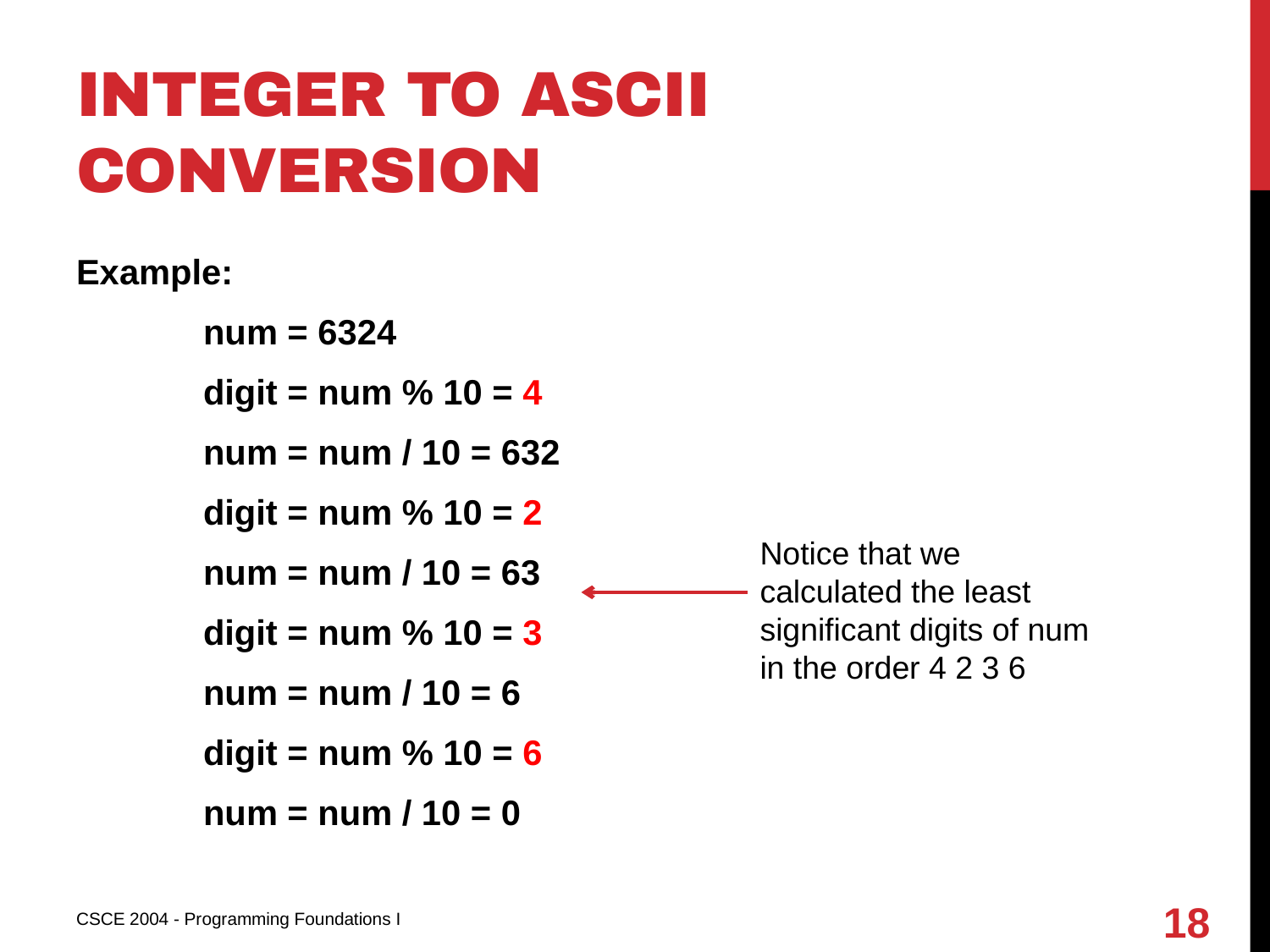

# Integer to ascii conversion
Example:
	num = 6324
	digit = num % 10 = 4
	num = num / 10 = 632
	digit = num % 10 = 2
	num = num / 10 = 63
	digit = num % 10 = 3
	num = num / 10 = 6
	digit = num % 10 = 6
	num = num / 10 = 0

Notice that we calculated the least significant digits of num in the order 4 2 3 6
18
CSCE 2004 - Programming Foundations I